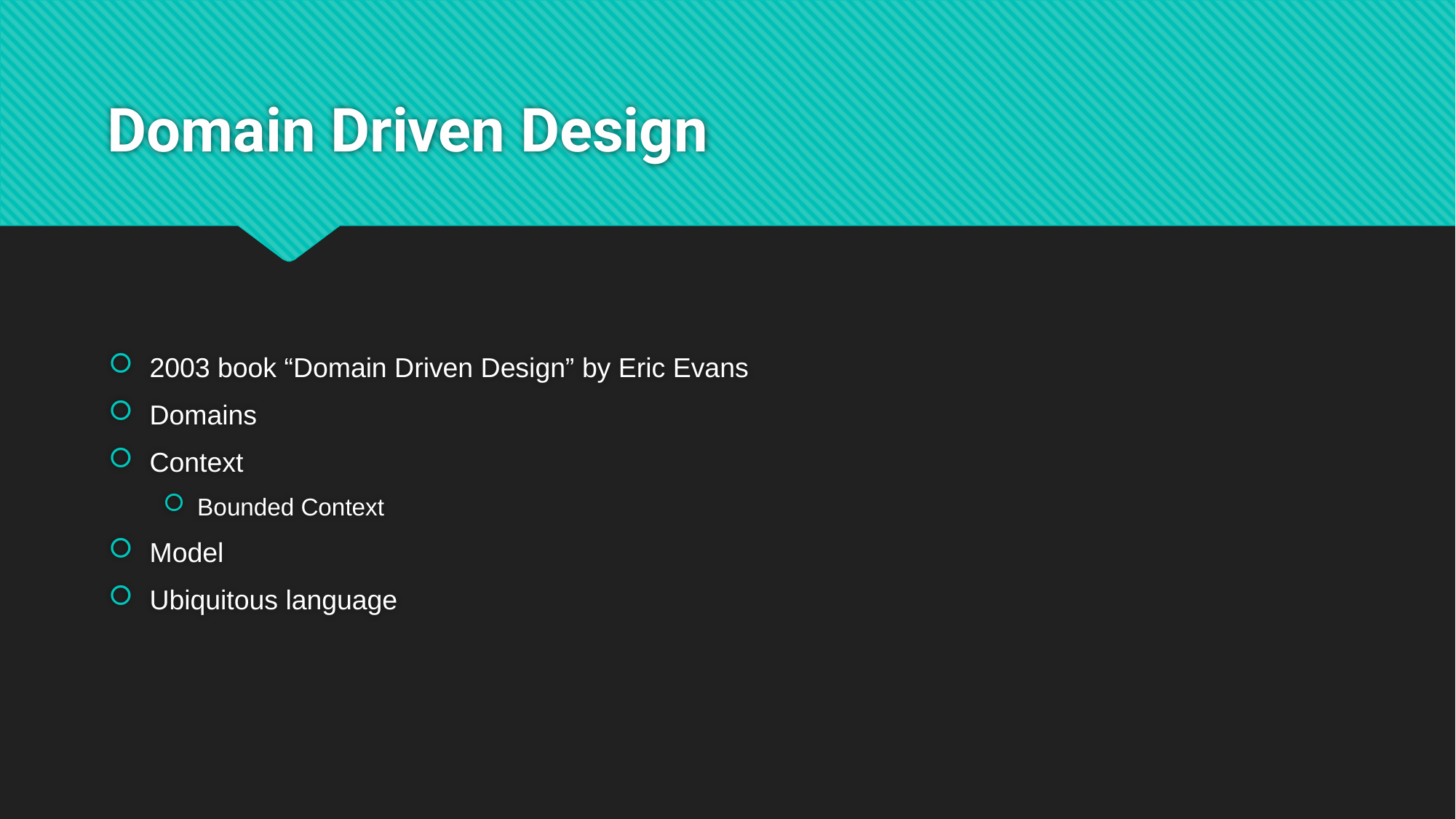

# Domain Driven Design
2003 book “Domain Driven Design” by Eric Evans
Domains
Context
Bounded Context
Model
Ubiquitous language